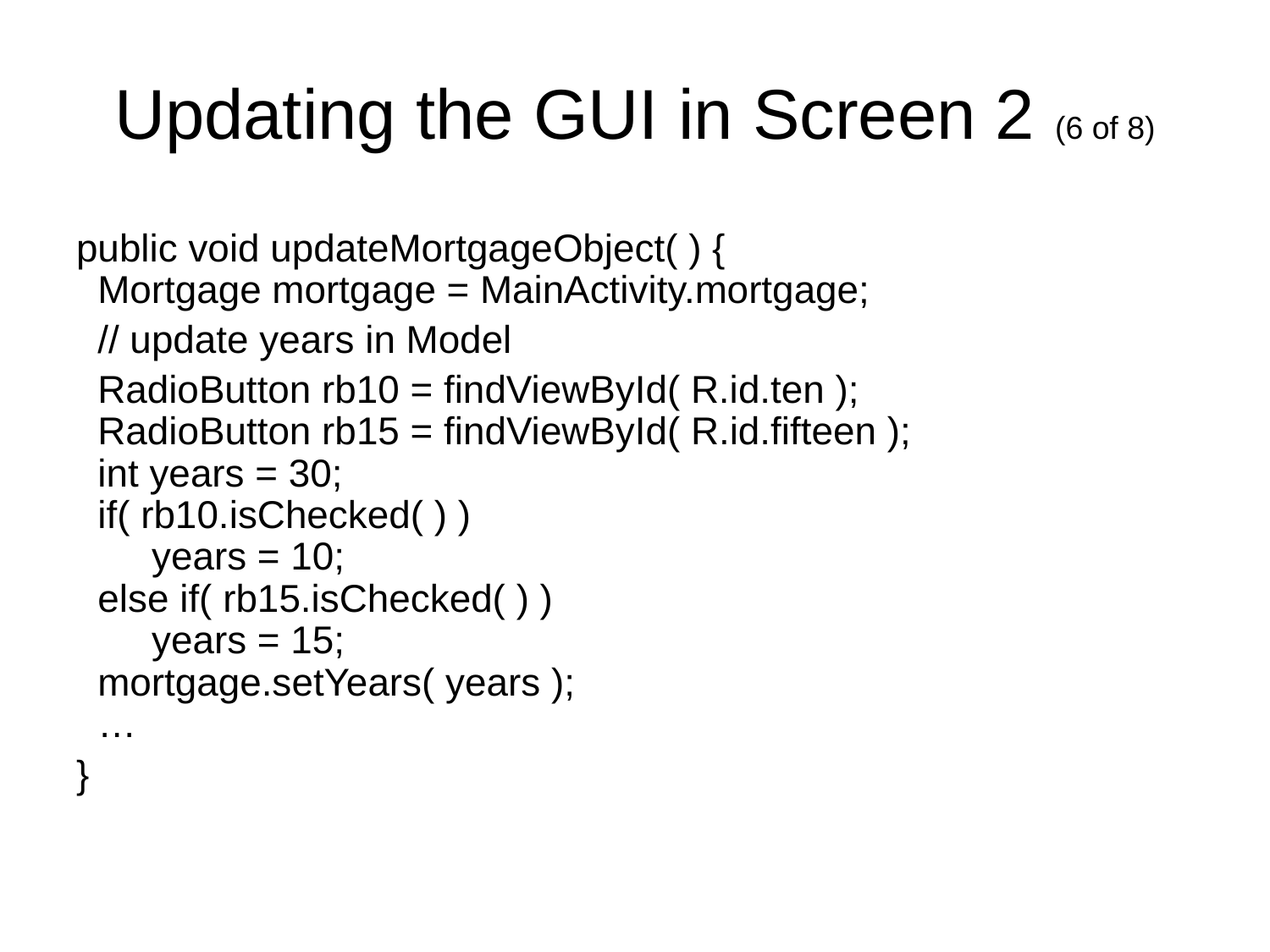

# Updating the GUI in Screen 2 (6 of 8)
public void updateMortgageObject( ) {
  Mortgage mortgage = MainActivity.mortgage;
  // update years in Model
  RadioButton rb10 = findViewById( R.id.ten );
  RadioButton rb15 = findViewById( R.id.fifteen );
  int years = 30;
  if( rb10.isChecked( ) )
       years = 10;
  else if( rb15.isChecked( ) )
       years = 15;
  mortgage.setYears( years );
  …
}